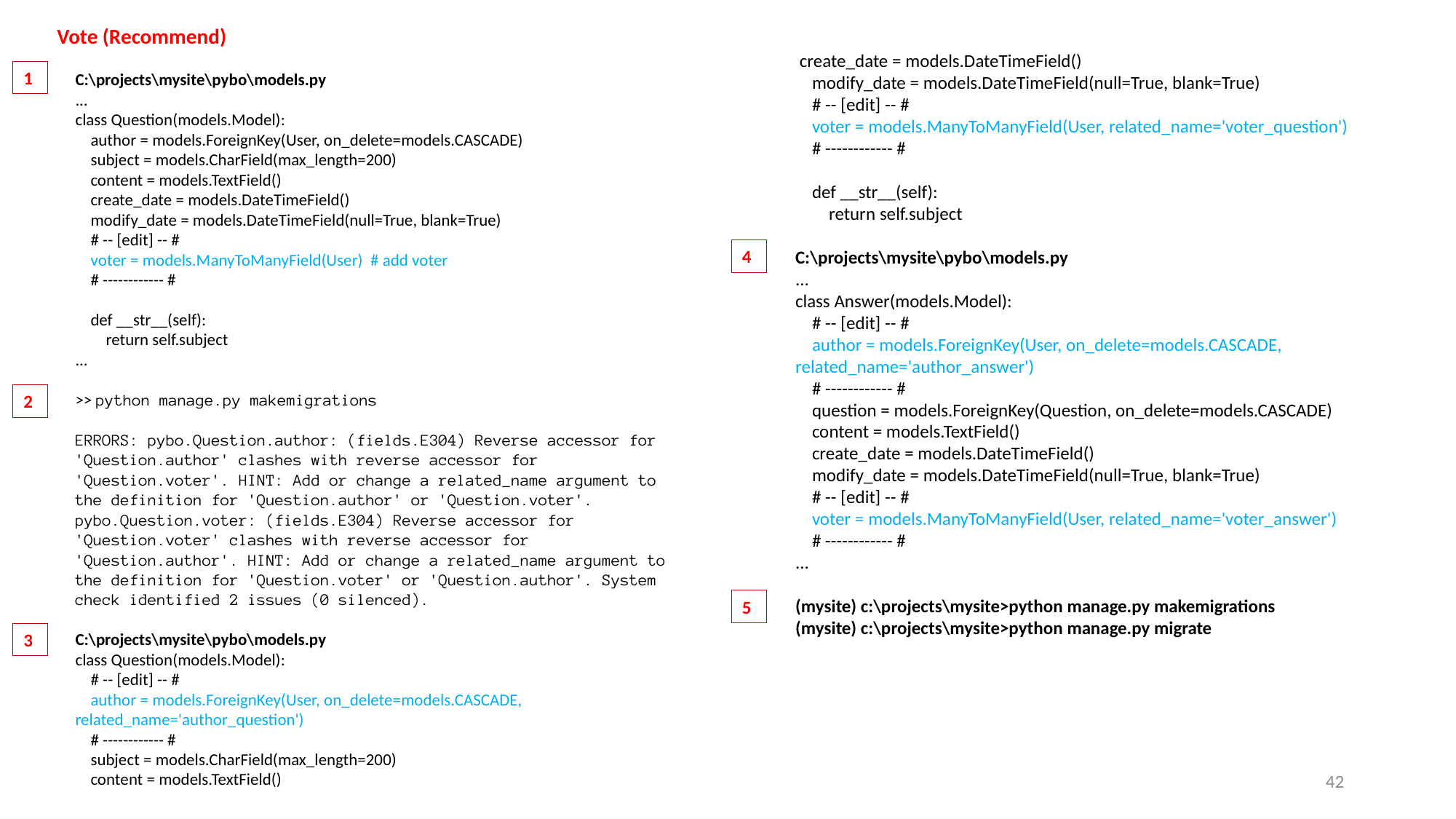

Vote (Recommend)
 create_date = models.DateTimeField()
    modify_date = models.DateTimeField(null=True, blank=True)
    # -- [edit] -- #
    voter = models.ManyToManyField(User, related_name='voter_question')
    # ------------ #

    def __str__(self):
        return self.subject

C:\projects\mysite\pybo\models.py
...
class Answer(models.Model):
    # -- [edit] -- #
    author = models.ForeignKey(User, on_delete=models.CASCADE, related_name='author_answer')
    # ------------ #
    question = models.ForeignKey(Question, on_delete=models.CASCADE)
    content = models.TextField()
    create_date = models.DateTimeField()
    modify_date = models.DateTimeField(null=True, blank=True)
    # -- [edit] -- #
    voter = models.ManyToManyField(User, related_name='voter_answer')
    # ------------ #
...

(mysite) c:\projects\mysite>python manage.py makemigrations
(mysite) c:\projects\mysite>python manage.py migrate
1

C:\projects\mysite\pybo\models.py
...
class Question(models.Model):
    author = models.ForeignKey(User, on_delete=models.CASCADE)
    subject = models.CharField(max_length=200)
    content = models.TextField()
    create_date = models.DateTimeField()
    modify_date = models.DateTimeField(null=True, blank=True)
    # -- [edit] -- #
    voter = models.ManyToManyField(User)  # add voter
    # ------------ #

    def __str__(self):
        return self.subject
...

>> python manage.py makemigrations

ERRORS: pybo.Question.author: (fields.E304) Reverse accessor for 'Question.author' clashes with reverse accessor for 'Question.voter'. HINT: Add or change a related_name argument to the definition for 'Question.author' or 'Question.voter'. pybo.Question.voter: (fields.E304) Reverse accessor for 'Question.voter' clashes with reverse accessor for 'Question.author'. HINT: Add or change a related_name argument to the definition for 'Question.voter' or 'Question.author'. System check identified 2 issues (0 silenced).

C:\projects\mysite\pybo\models.py
class Question(models.Model):
    # -- [edit] -- #
    author = models.ForeignKey(User, on_delete=models.CASCADE, related_name='author_question')
    # ------------ #
    subject = models.CharField(max_length=200)
    content = models.TextField()

4
2
5
3
42